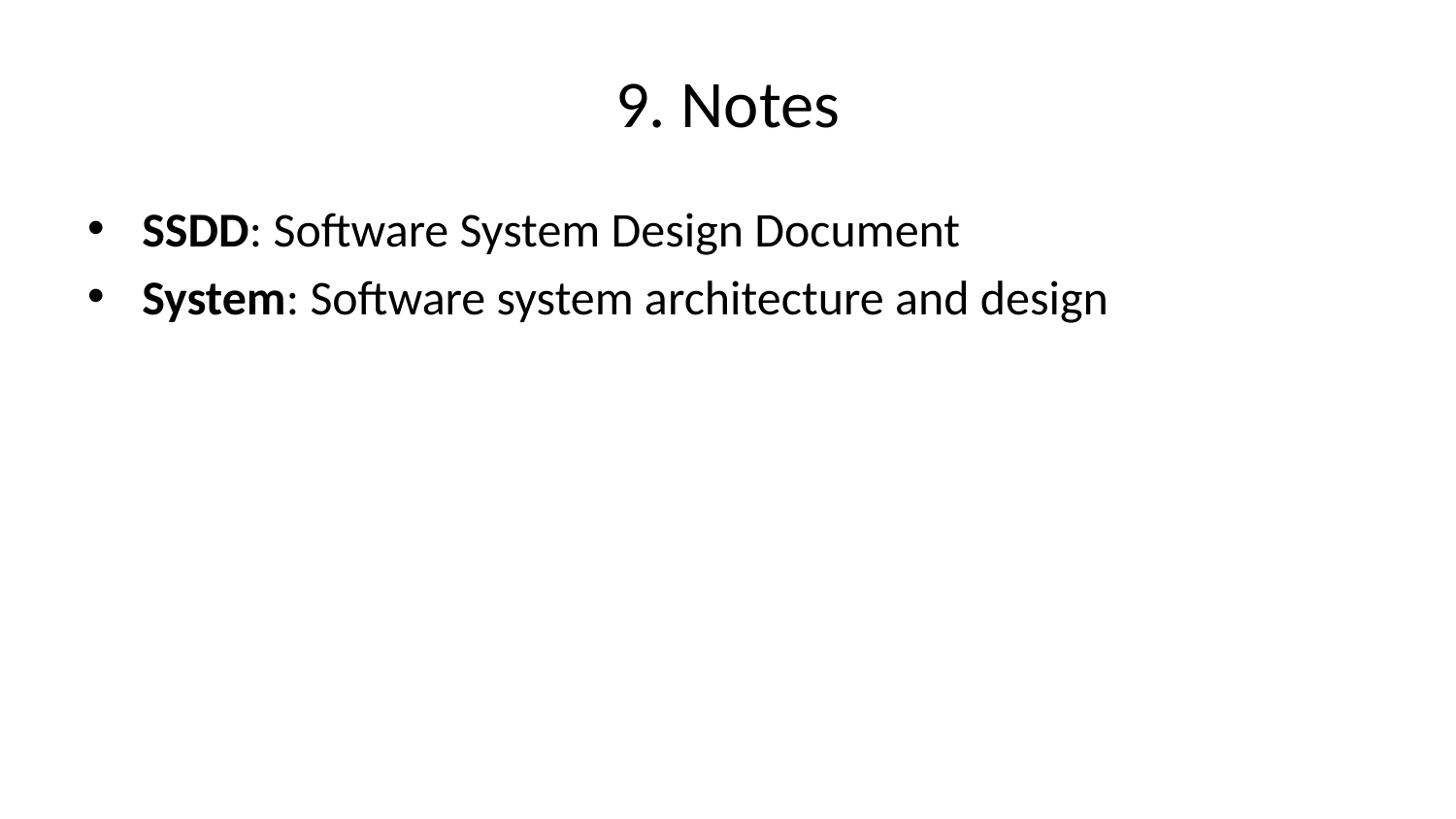

# 9. Notes
SSDD: Software System Design Document
System: Software system architecture and design